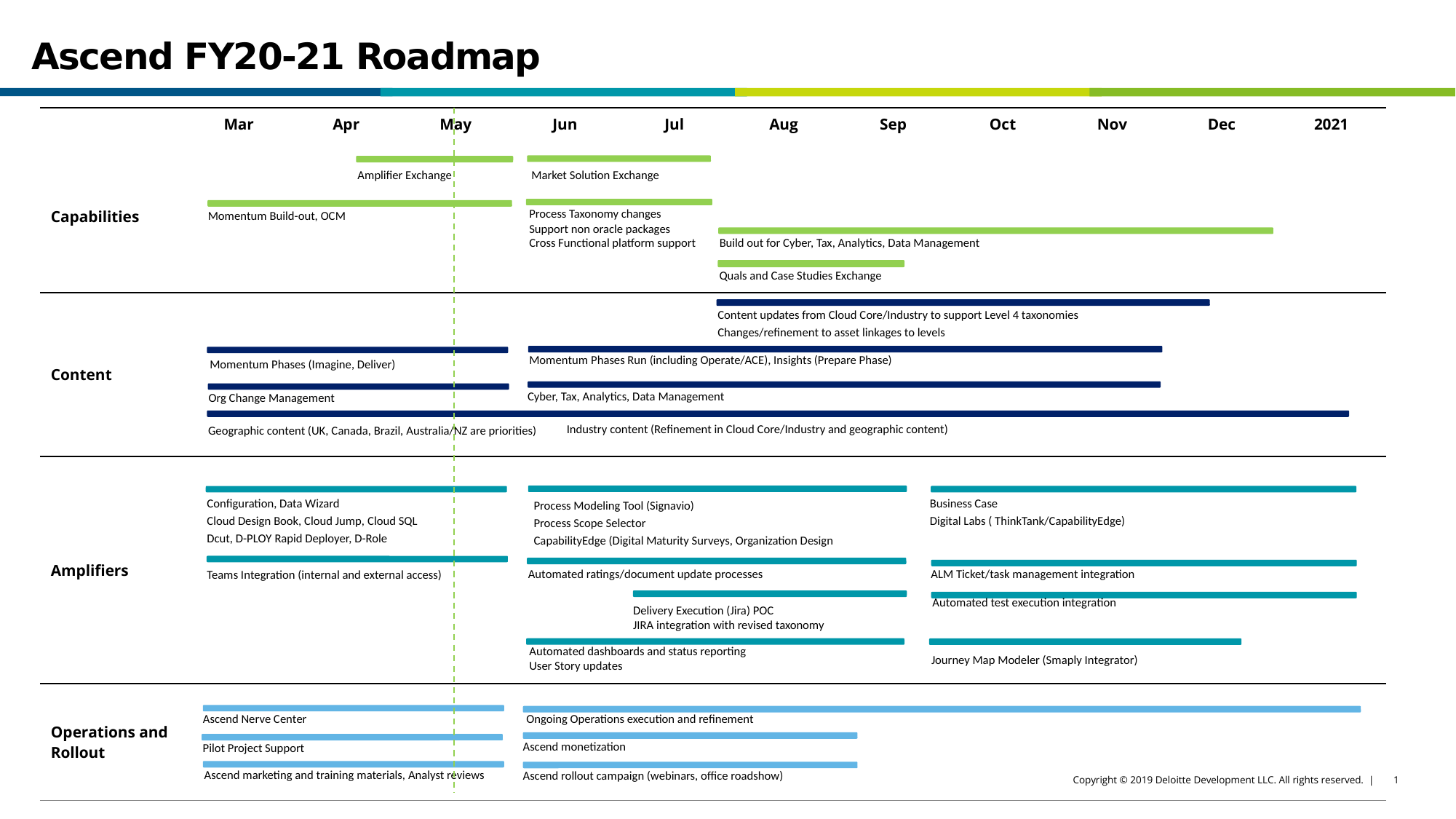

Ascend FY20-21 Roadmap

|  | Mar | Apr | May | Jun | Jul | Aug | Sep | Oct | Nov | Dec | 2021 |
| --- | --- | --- | --- | --- | --- | --- | --- | --- | --- | --- | --- |
| Capabilities |  |  |  |  |  |  |  |  |  |  |  |
| Content |  |  |  |  |  |  |  |  |  |  |  |
| Amplifiers |  |  |  |  |  |  |  |  |  |  |  |
| Operations and Rollout |  |  |  |  |  |  |  |  |  |  |  |

Amplifier Exchange
Market Solution Exchange

Process Taxonomy changes Support non oracle packages
Cross Functional platform support

Momentum Build-out, OCM

Build out for Cyber, Tax, Analytics, Data Management

Quals and Case Studies Exchange

Content updates from Cloud Core/Industry to support Level 4 taxonomies
Changes/refinement to asset linkages to levels

Momentum Phases Run (including Operate/ACE), Insights (Prepare Phase)

Momentum Phases (Imagine, Deliver)

Cyber, Tax, Analytics, Data Management

 Org Change Management

Geographic content (UK, Canada, Brazil, Australia/NZ are priorities)
Industry content (Refinement in Cloud Core/Industry and geographic content)

Process Modeling Tool (Signavio)
Process Scope Selector
CapabilityEdge (Digital Maturity Surveys, Organization Design

Business Case
Digital Labs ( ThinkTank/CapabilityEdge)

Configuration, Data Wizard
Cloud Design Book, Cloud Jump, Cloud SQL
Dcut, D-PLOY Rapid Deployer, D-Role

Automated ratings/document update processes

ALM Ticket/task management integration
Teams Integration (internal and external access)
Automated test execution integration

Delivery Execution (Jira) POC
JIRA integration with revised taxonomy

Automated dashboards and status reporting
User Story updates

Journey Map Modeler (Smaply Integrator)

Ascend Nerve Center
Ongoing Operations execution and refinement

Ascend monetization

Pilot Project Support

Ascend marketing and training materials, Analyst reviews

Ascend rollout campaign (webinars, office roadshow)